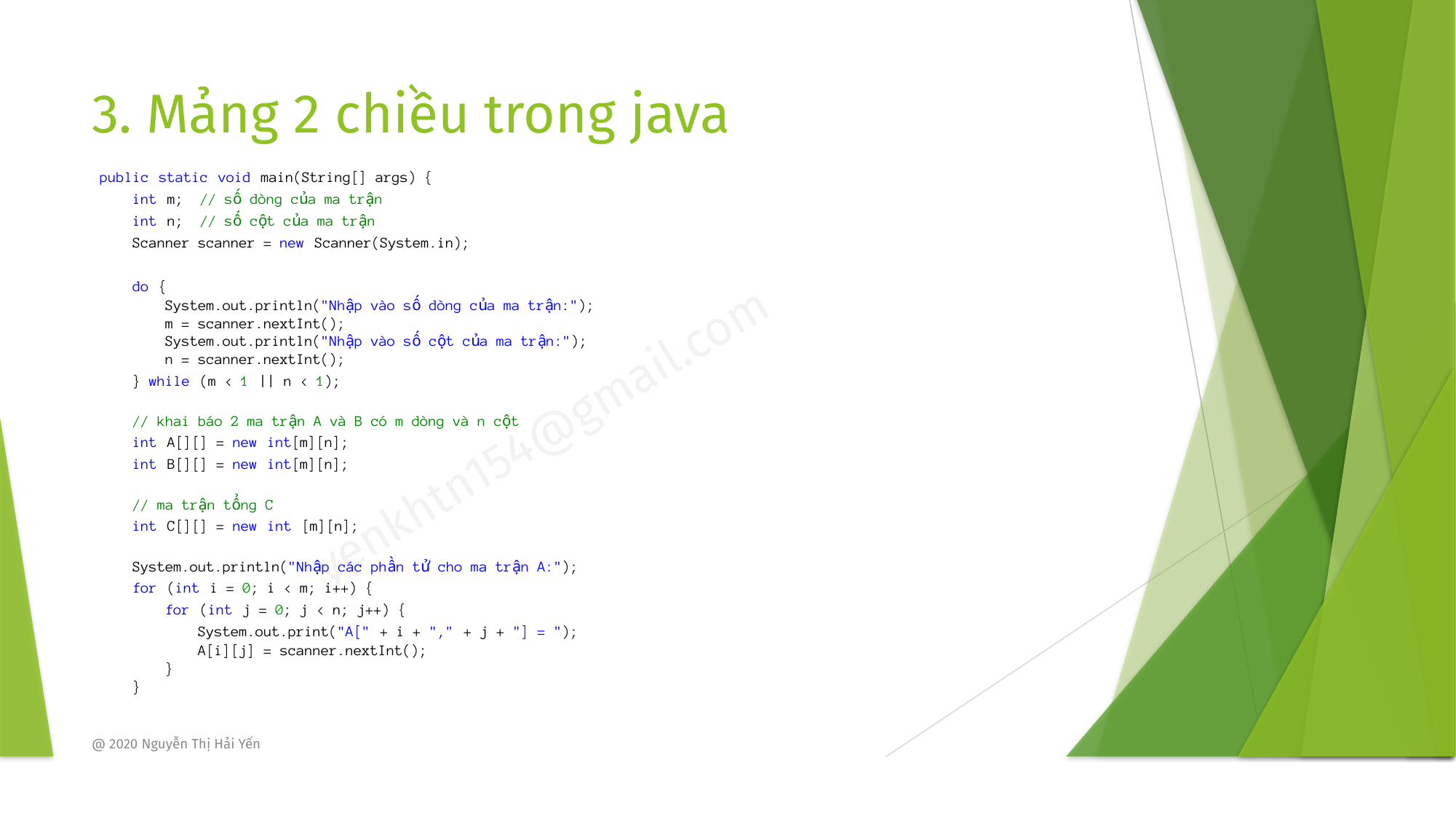

# 3. Mảng 2 chiều trong java
public static void main(String[] args) {
    int m;  // số dòng của ma trận
    int n;  // số cột của ma trận
    Scanner scanner = new Scanner(System.in);

    do {
        System.out.println("Nhập vào số dòng của ma trận:");
        m = scanner.nextInt();
        System.out.println("Nhập vào số cột của ma trận:");
        n = scanner.nextInt();
    } while (m < 1 || n < 1);

    // khai báo 2 ma trận A và B có m dòng và n cột
    int A[][] = new int[m][n];
    int B[][] = new int[m][n];

    // ma trận tổng C
    int C[][] = new int [m][n];

    System.out.println("Nhập các phần tử cho ma trận A:");
    for (int i = 0; i < m; i++) {
        for (int j = 0; j < n; j++) {
            System.out.print("A[" + i + "," + j + "] = ");
            A[i][j] = scanner.nextInt();
        }
    }
@ 2020 Nguyễn Thị Hải Yến